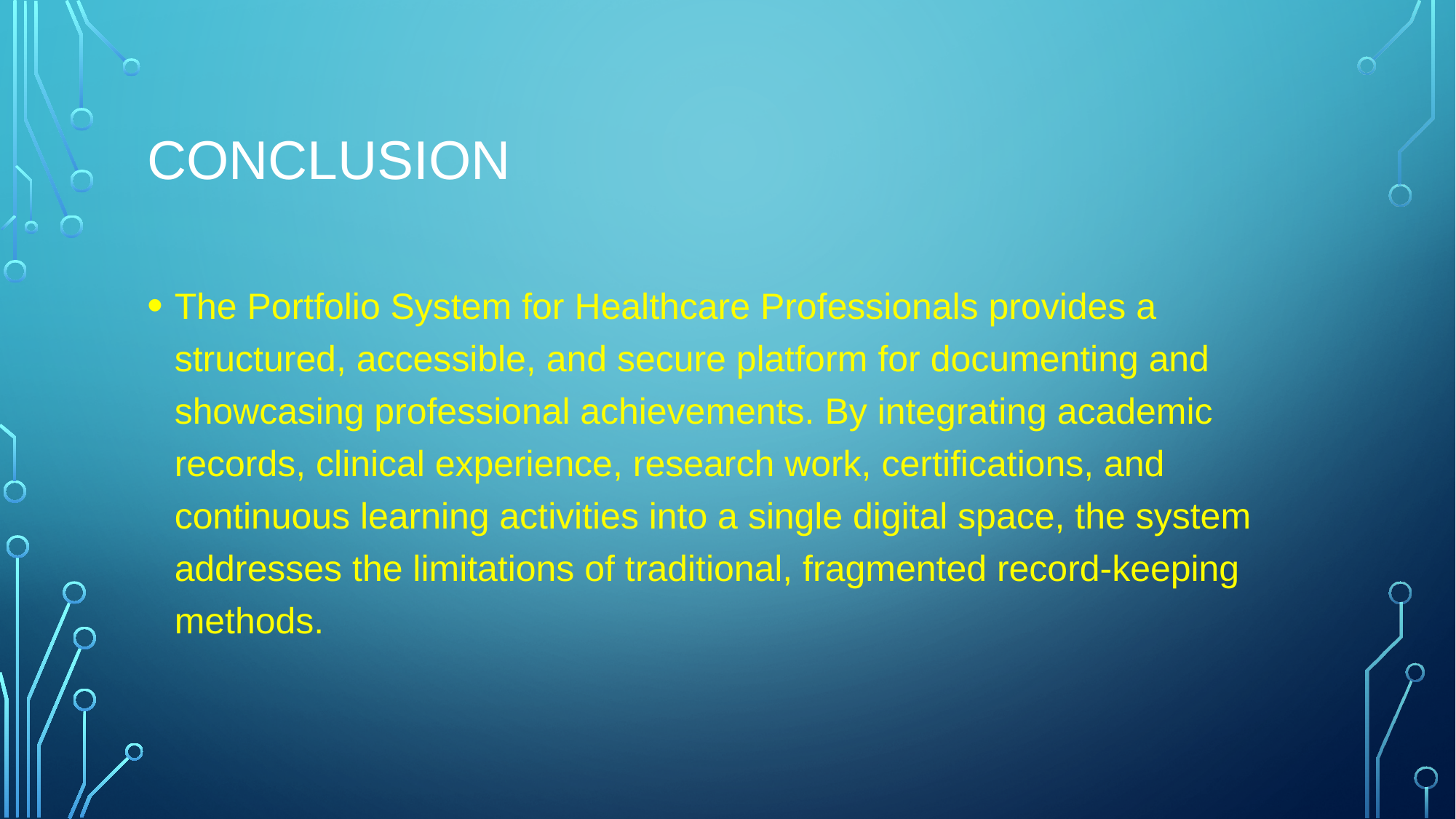

# conclusion
The Portfolio System for Healthcare Professionals provides a structured, accessible, and secure platform for documenting and showcasing professional achievements. By integrating academic records, clinical experience, research work, certifications, and continuous learning activities into a single digital space, the system addresses the limitations of traditional, fragmented record-keeping methods.